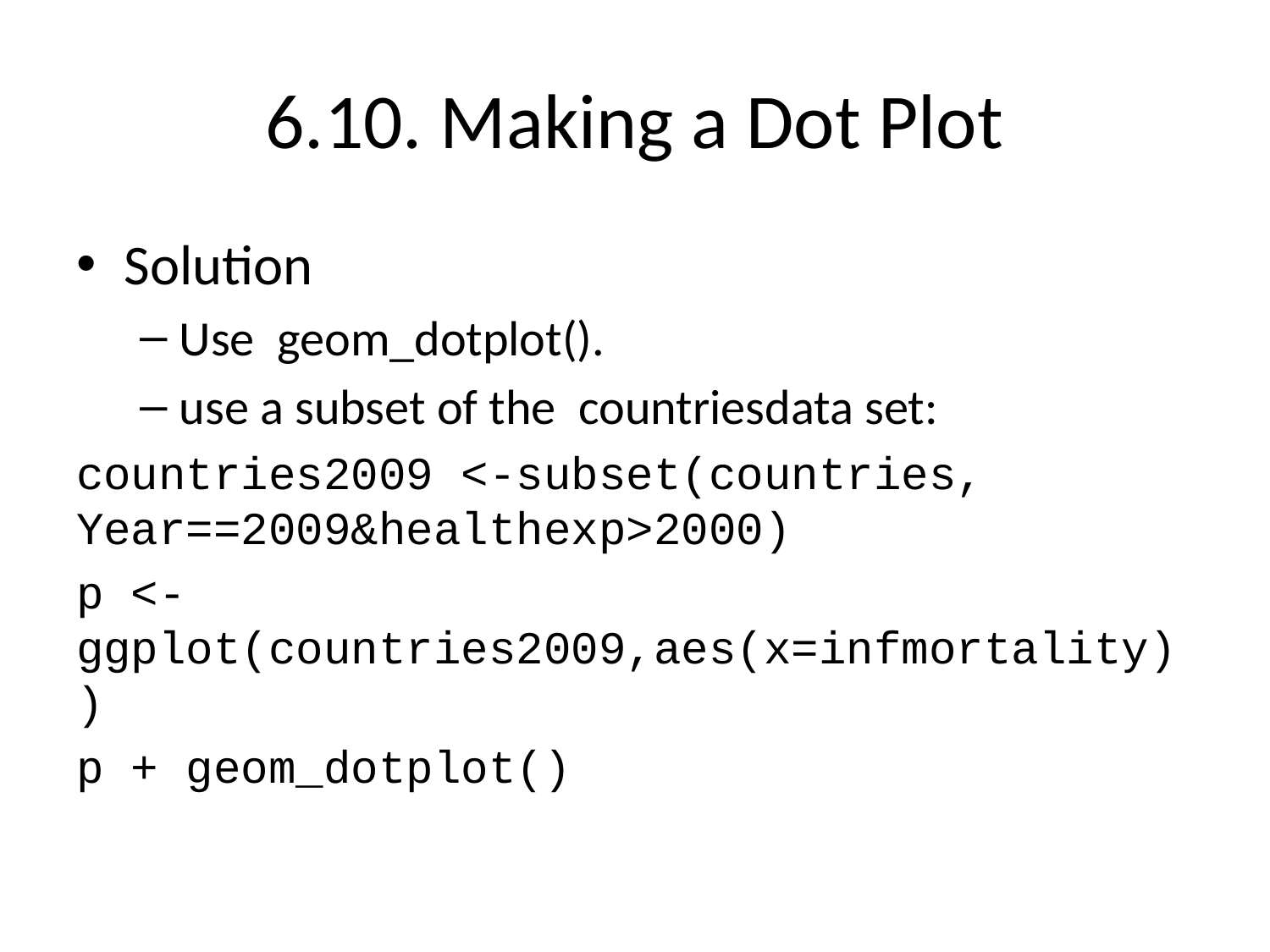

# 6.10. Making a Dot Plot
Solution
Use  geom_dotplot().
use a subset of the  countriesdata set:
countries2009 <-subset(countries, Year==2009&healthexp>2000)
p <-ggplot(countries2009,aes(x=infmortality))
p + geom_dotplot()